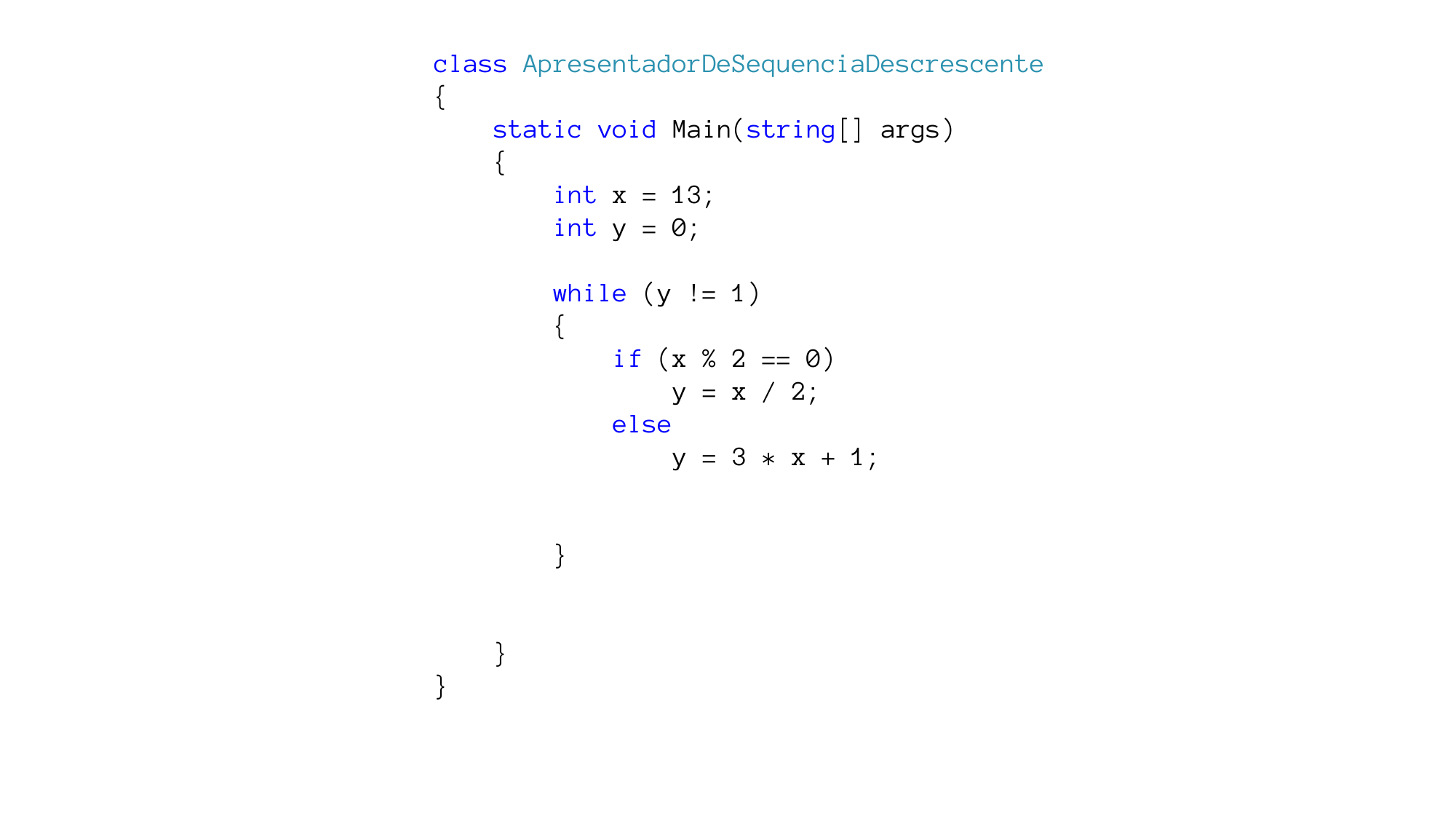

class ApresentadorDeSequenciaDescrescente
    {
        static void Main(string[] args)
        {
            int x = 13;
            int y = 0;

            while (y != 1)
            {
                if (x % 2 == 0)
                    y = x / 2;
                else
                    y = 3 * x + 1;

            }

        }
    }